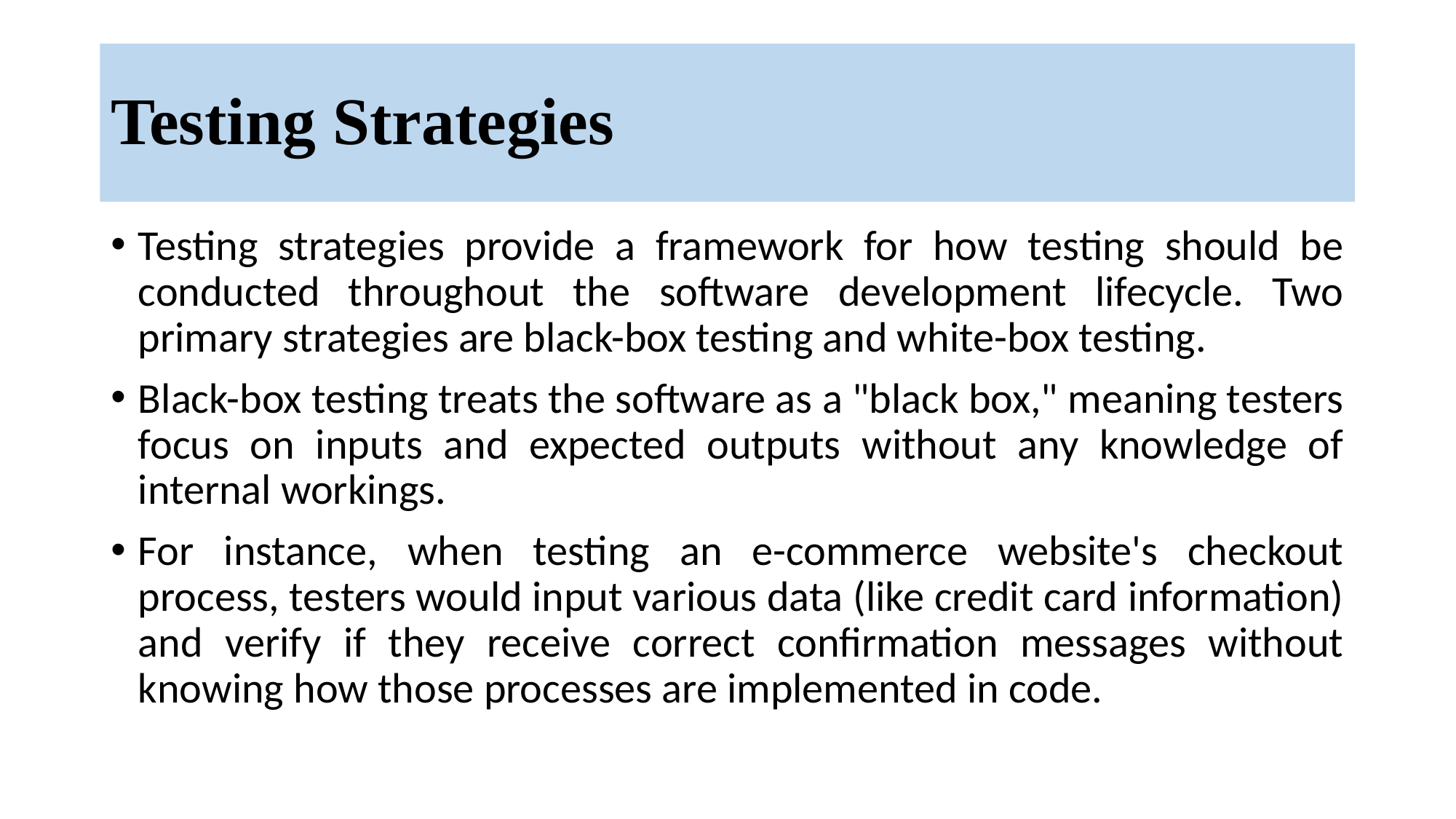

# Testing Strategies
Testing strategies provide a framework for how testing should be conducted throughout the software development lifecycle. Two primary strategies are black-box testing and white-box testing.
Black-box testing treats the software as a "black box," meaning testers focus on inputs and expected outputs without any knowledge of internal workings.
For instance, when testing an e-commerce website's checkout process, testers would input various data (like credit card information) and verify if they receive correct confirmation messages without knowing how those processes are implemented in code.